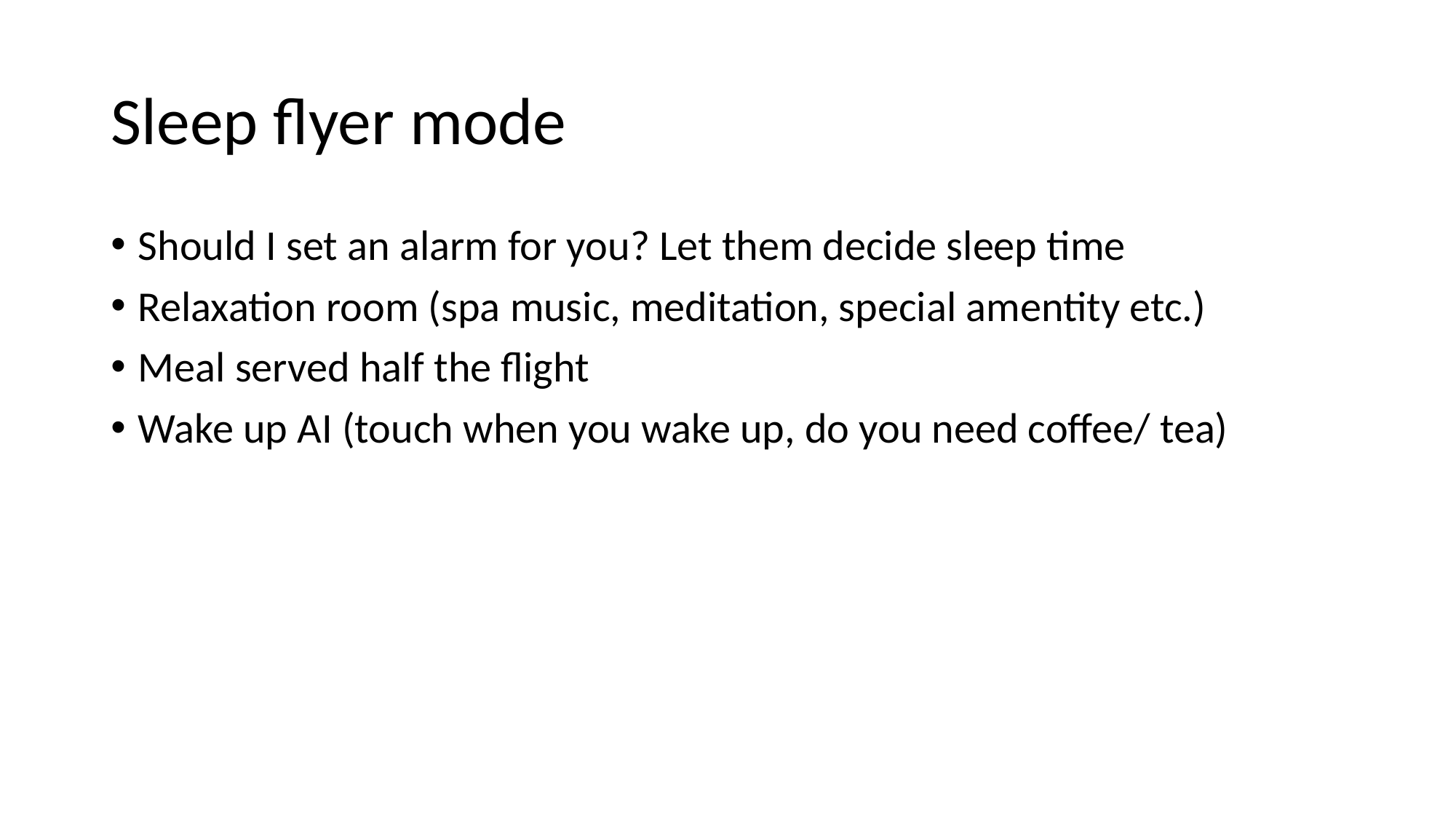

# Sleep flyer mode
Should I set an alarm for you? Let them decide sleep time
Relaxation room (spa music, meditation, special amentity etc.)
Meal served half the flight
Wake up AI (touch when you wake up, do you need coffee/ tea)